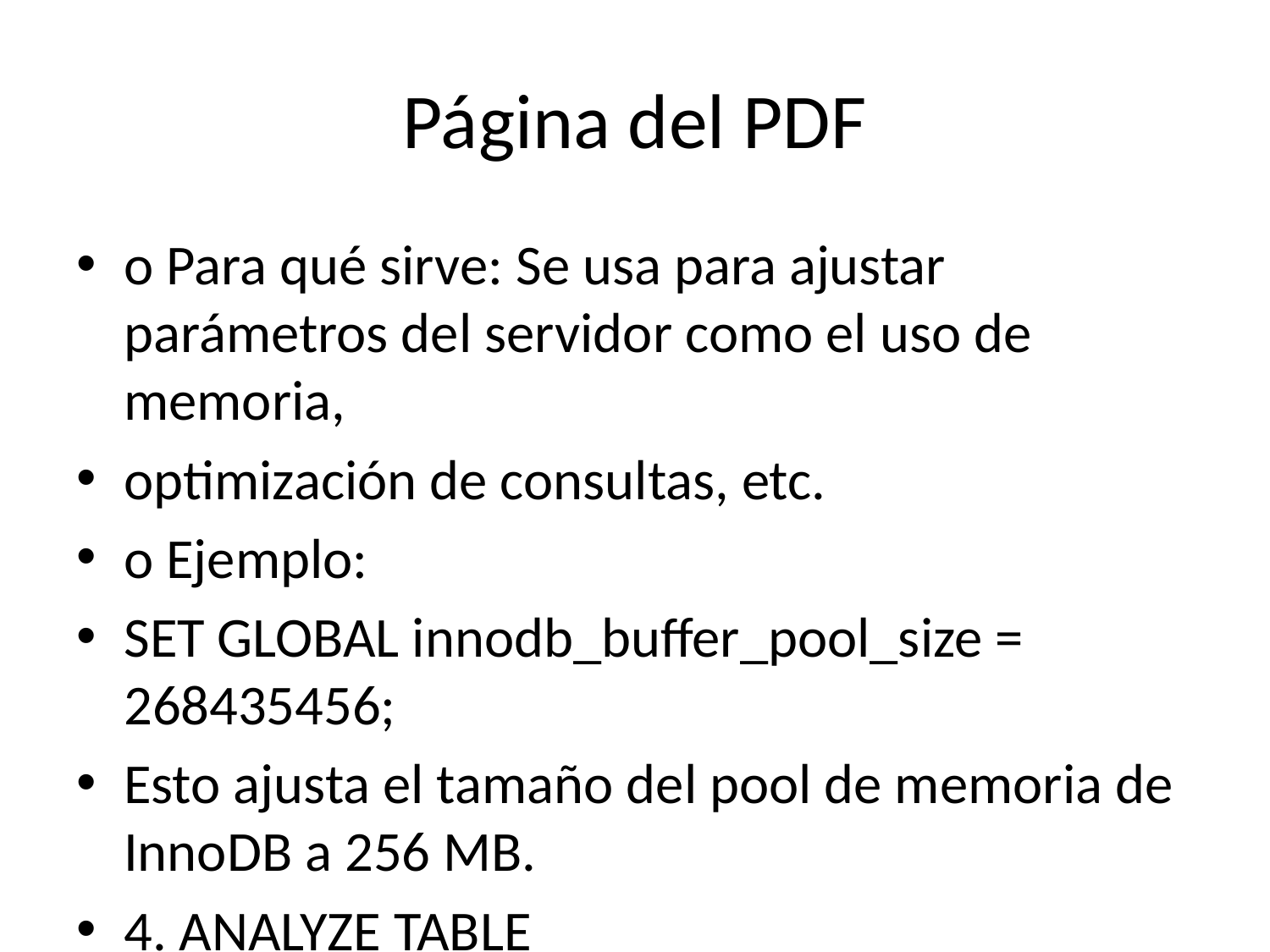

# Página del PDF
o Para qué sirve: Se usa para ajustar parámetros del servidor como el uso de memoria,
optimización de consultas, etc.
o Ejemplo:
SET GLOBAL innodb_buffer_pool_size = 268435456;
Esto ajusta el tamaño del pool de memoria de InnoDB a 256 MB.
4. ANALYZE TABLE
o Definición: Recalcula las estadísticas de una tabla, lo que ayuda a optimizar el plan de
ejecución de las consultas.
o Para qué sirve: Mejora el rendimiento de las consultas al actualizar las estadísticas internas
de las tablas.
o Ejemplo:
ANALYZE TABLE empleados;
Esto recalcula las estadísticas de la tabla empleados para mejorar el rendimiento en futuras consultas.
5. OPTIMIZE TABLE
o Definición: Optimiza una tabla eliminando espacios de almacenamiento no utilizados y
defragmentando los datos.
o Para qué sirve: Mejora la velocidad de las consultas al reorganizar los datos en la tabla.
o Ejemplo:
OPTIMIZE TABLE empleados;
Esto optimiza la tabla empleados para mejorar su rendimiento.
6. PERFORMANCE_SCHEMA